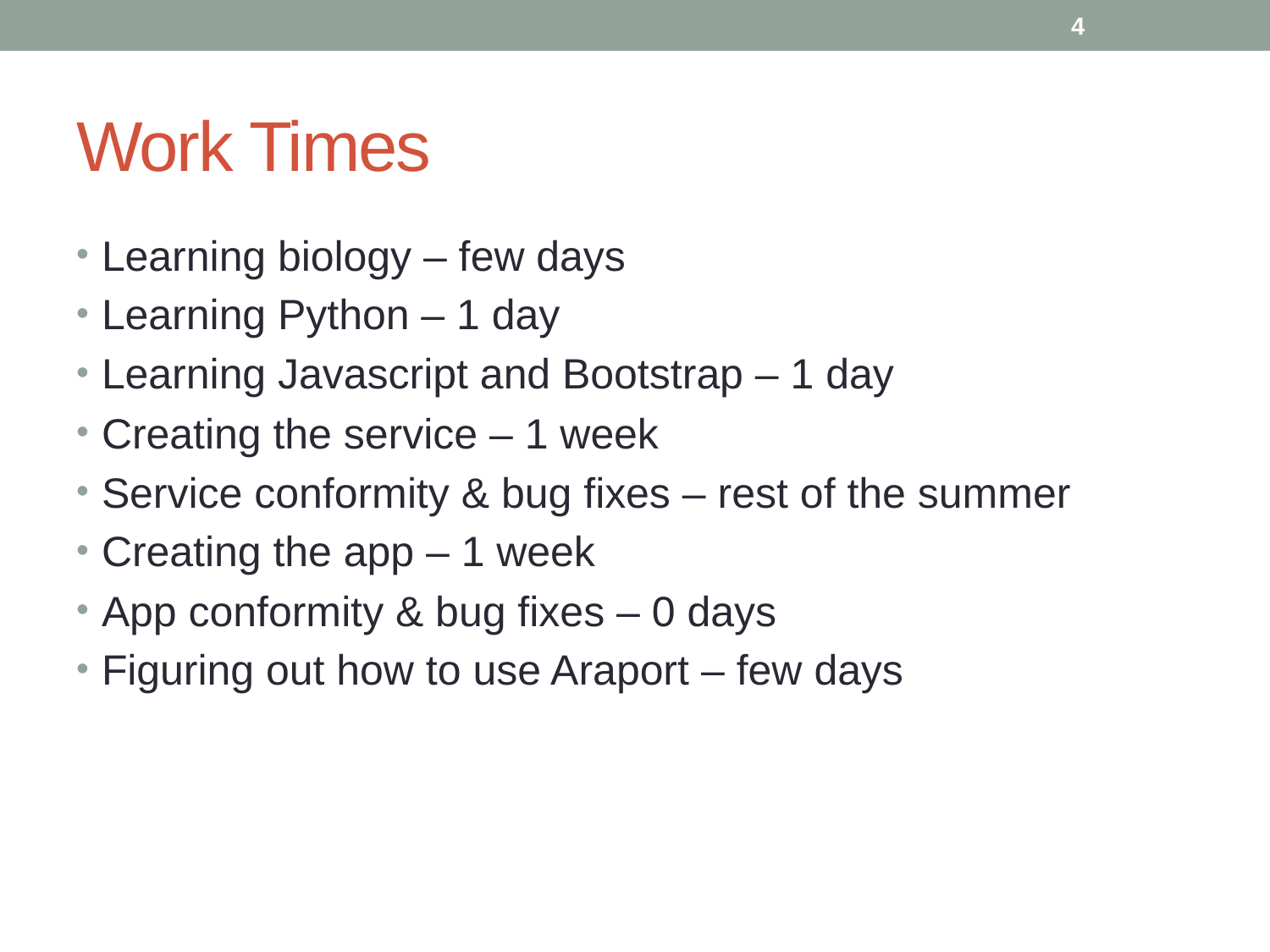

4
# Work Times
Learning biology – few days
Learning Python – 1 day
Learning Javascript and Bootstrap – 1 day
Creating the service – 1 week
Service conformity & bug fixes – rest of the summer
Creating the app – 1 week
App conformity & bug fixes – 0 days
Figuring out how to use Araport – few days